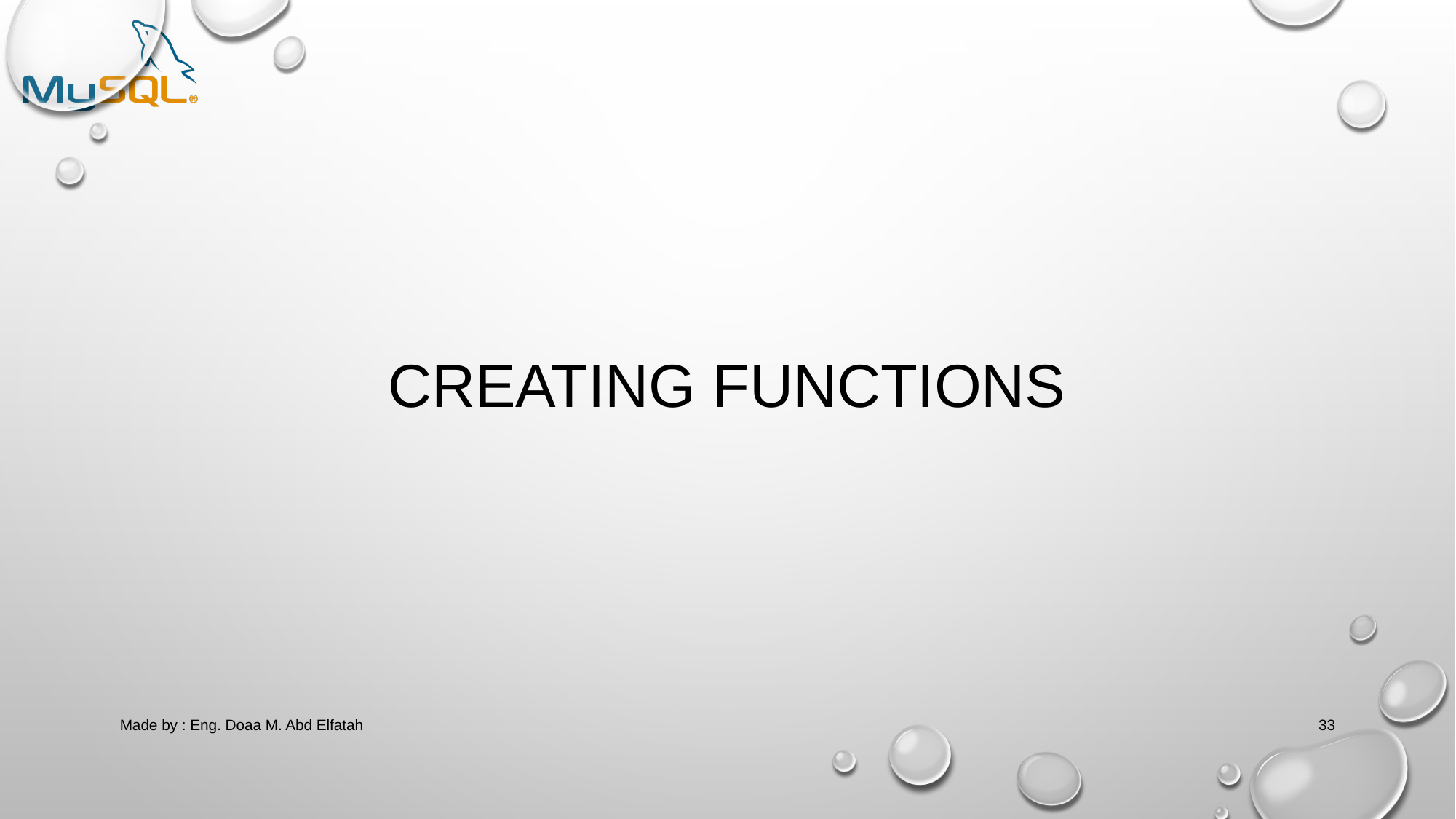

# Creating functions

Made by : Eng. Doaa M. Abd Elfatah
33